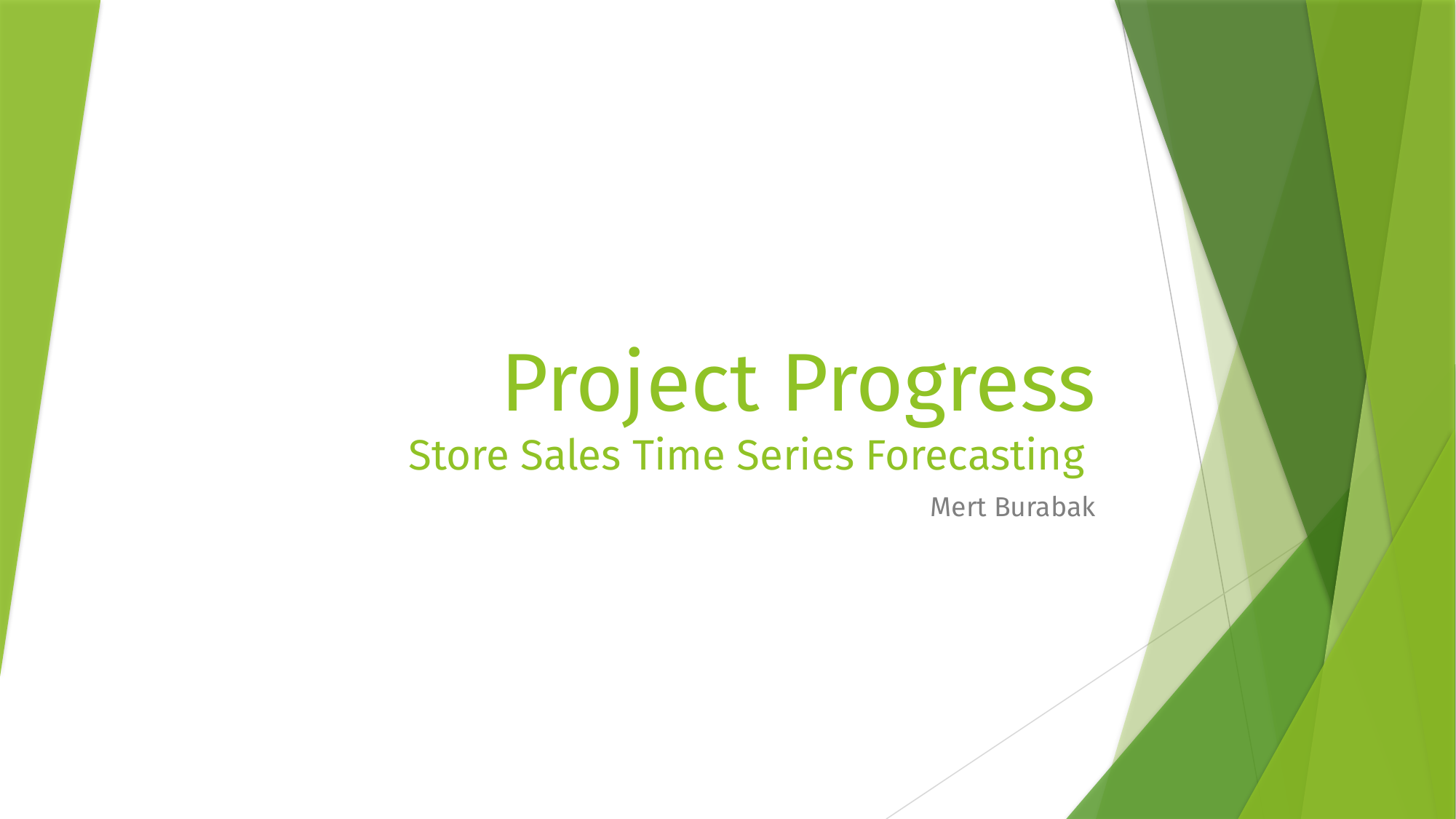

# Project Progress Store Sales Time Series Forecasting
Mert Burabak